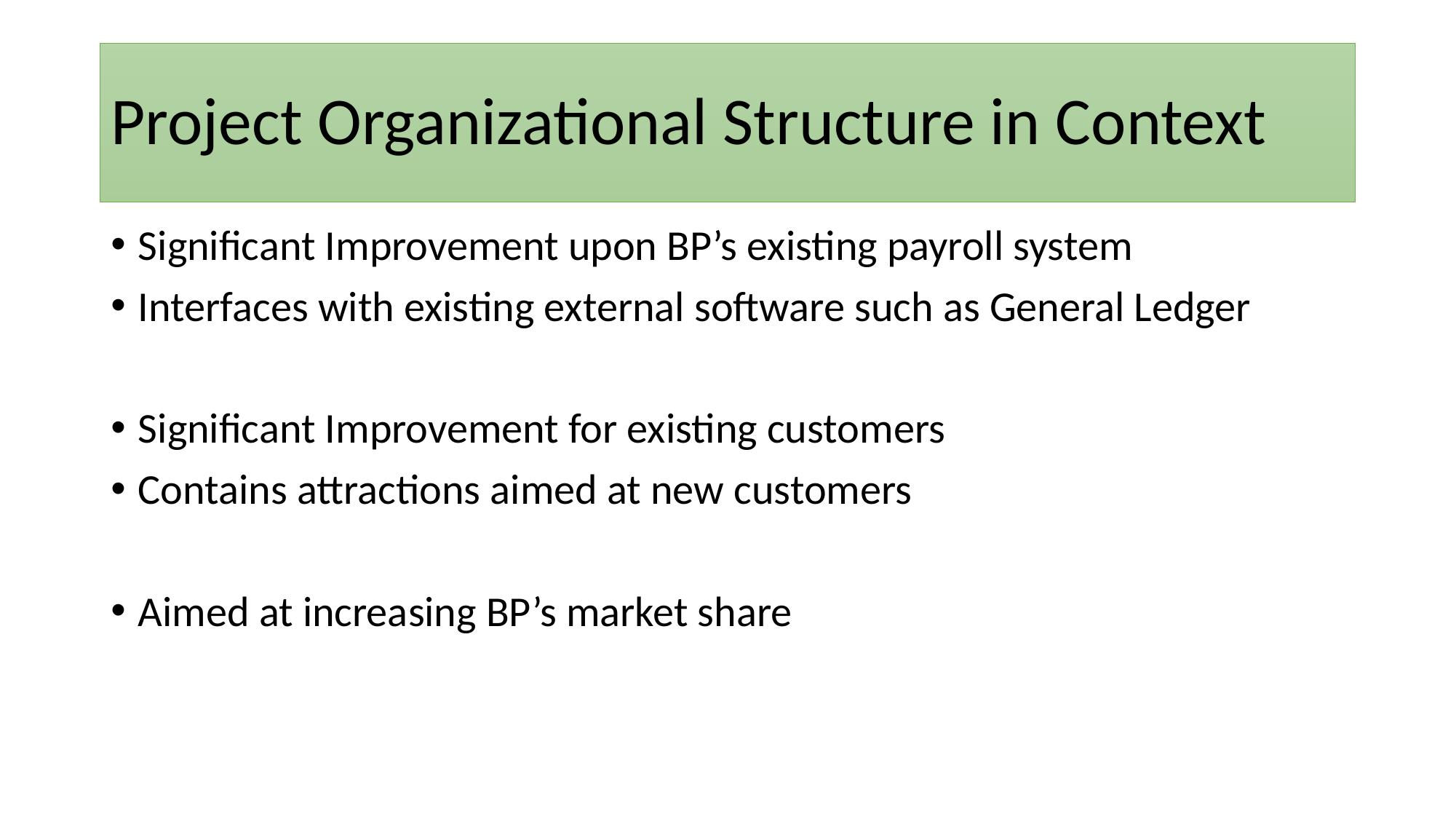

# Project Organizational Structure in Context
Significant Improvement upon BP’s existing payroll system
Interfaces with existing external software such as General Ledger

Significant Improvement for existing customers
Contains attractions aimed at new customers

Aimed at increasing BP’s market share